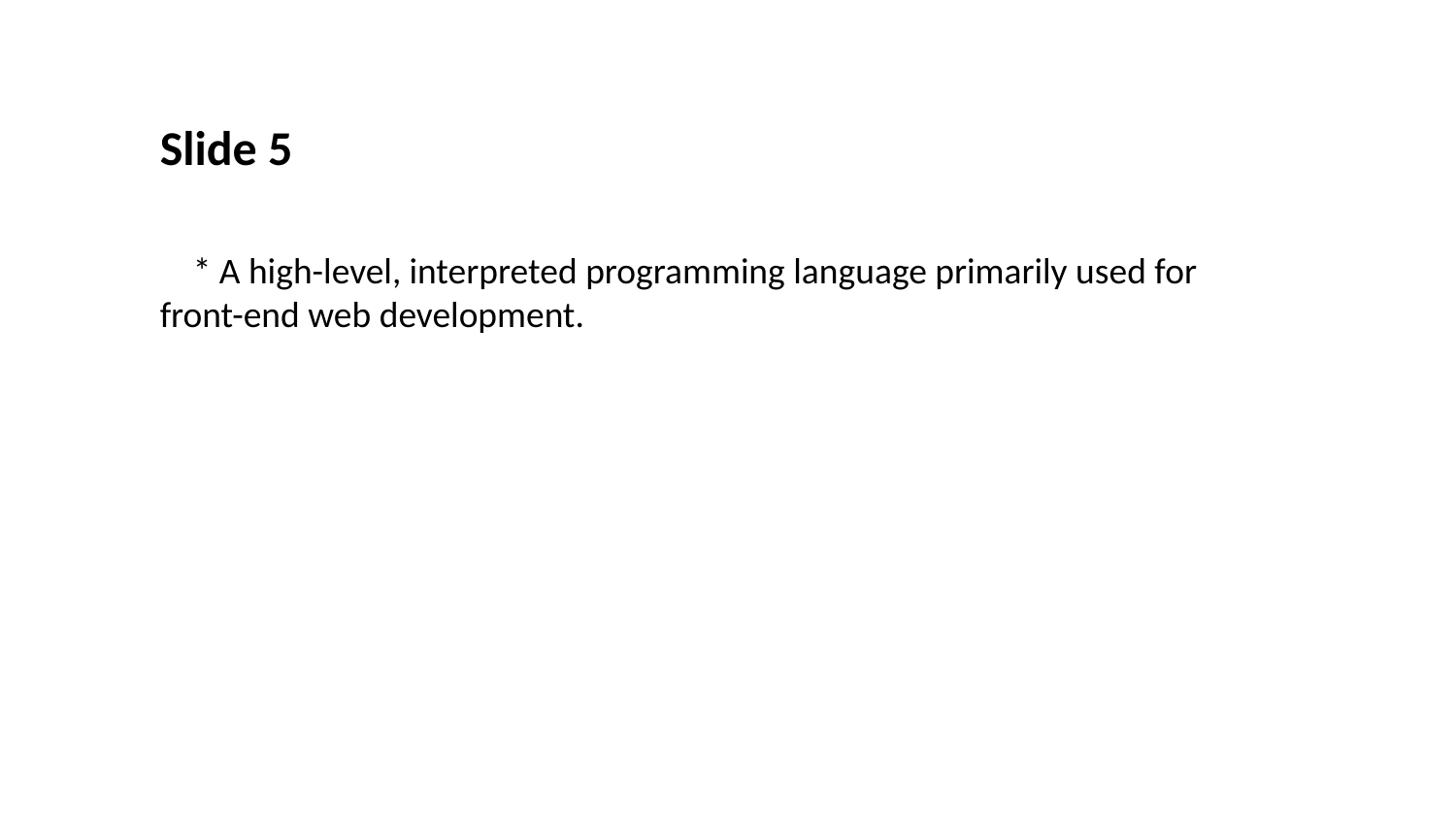

Slide 5
    * A high-level, interpreted programming language primarily used for front-end web development.